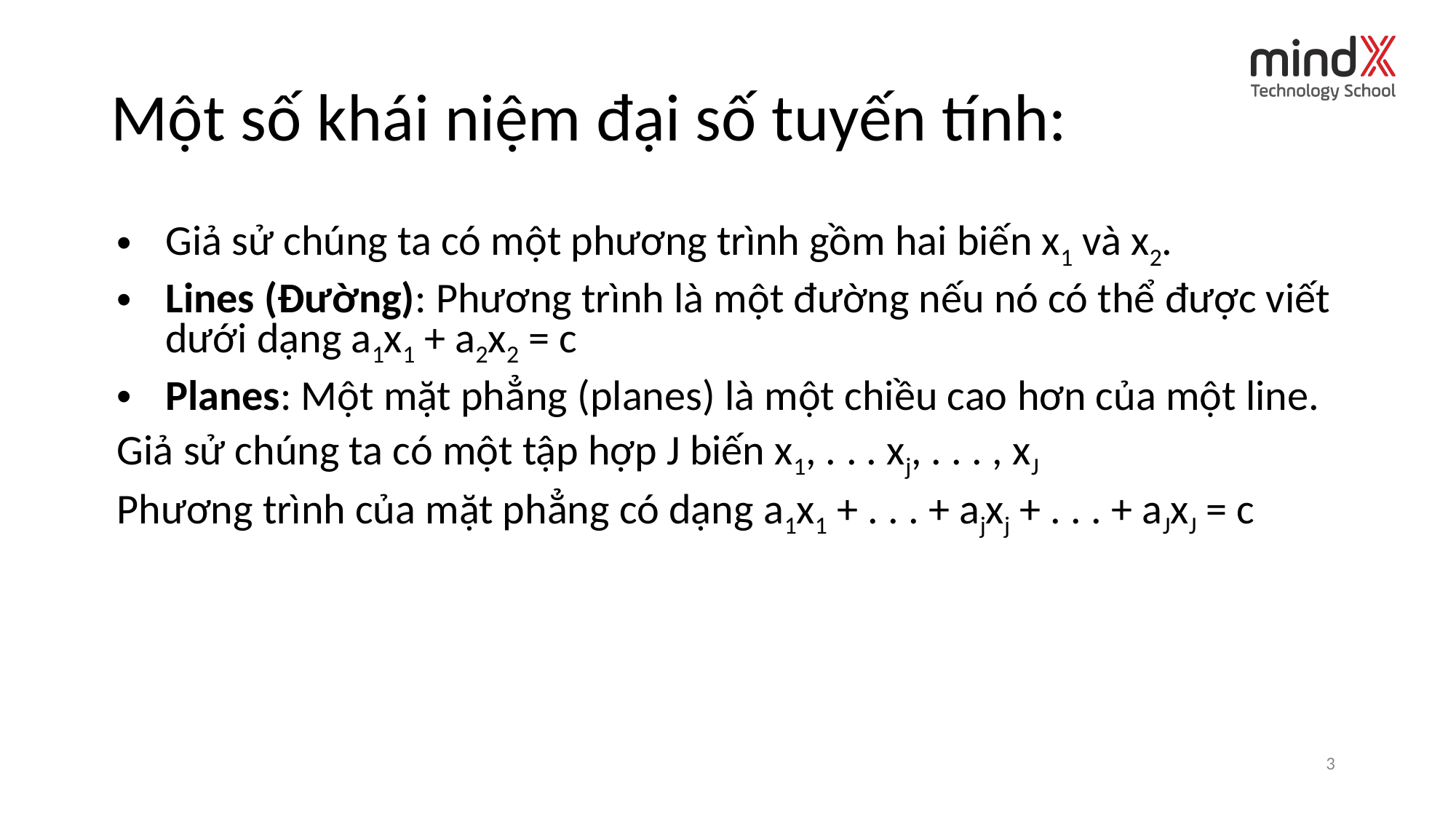

# Một số khái niệm đại số tuyến tính:
Giả sử chúng ta có một phương trình gồm hai biến x1 và x2.
Lines (Đường): Phương trình là một đường nếu nó có thể được viết dưới dạng a1x1 + a2x2 = c
Planes: Một mặt phẳng (planes) là một chiều cao hơn của một line.
Giả sử chúng ta có một tập hợp J biến x1, . . . xj, . . . , xJ
Phương trình của mặt phẳng có dạng a1x1 + . . . + ajxj + . . . + aJxJ = c
       3